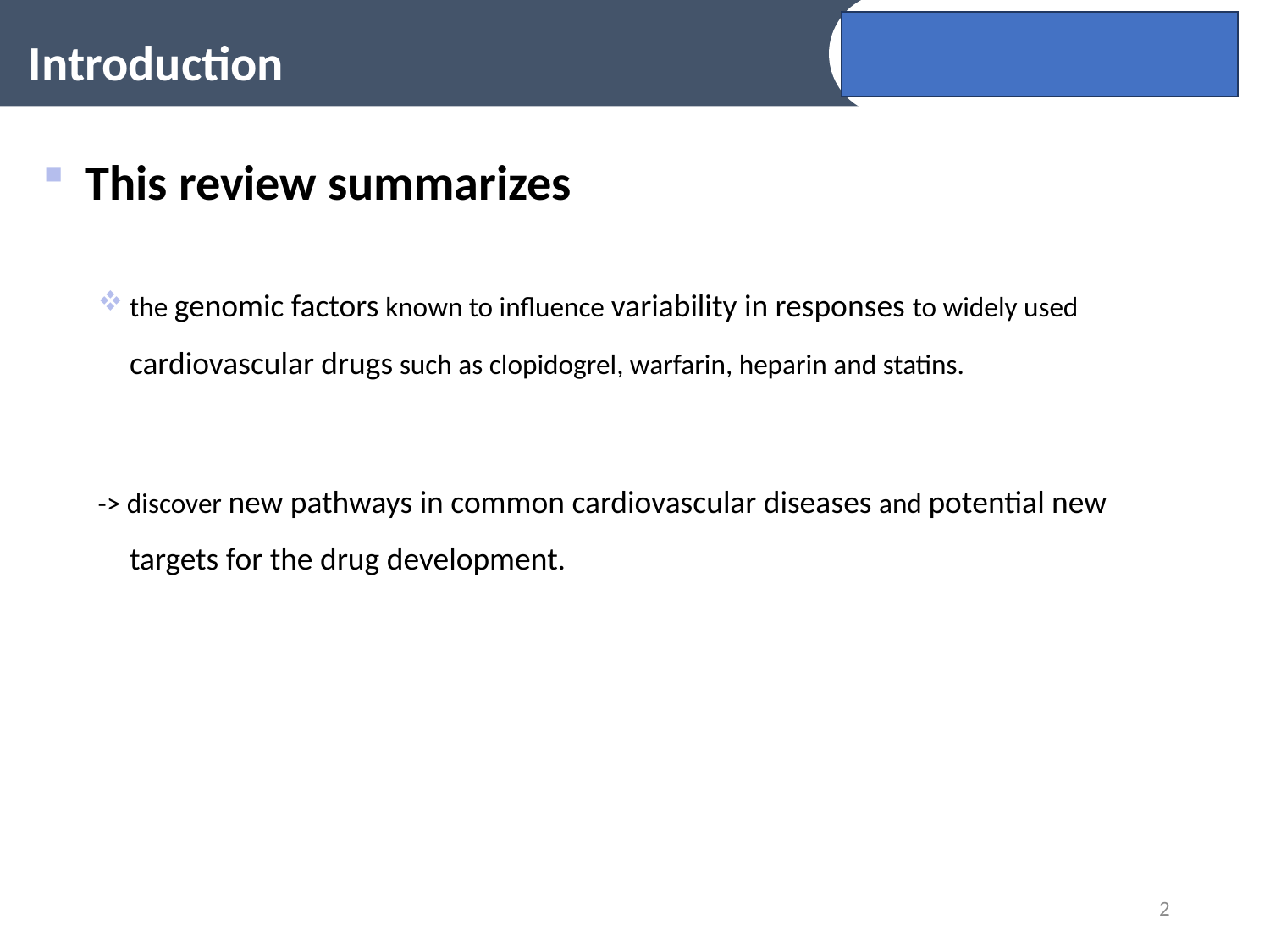

Introduction

 This review summarizes
the genomic factors known to influence variability in responses to widely used cardiovascular drugs such as clopidogrel, warfarin, heparin and statins.

-> discover new pathways in common cardiovascular diseases and potential new targets for the drug development.

2